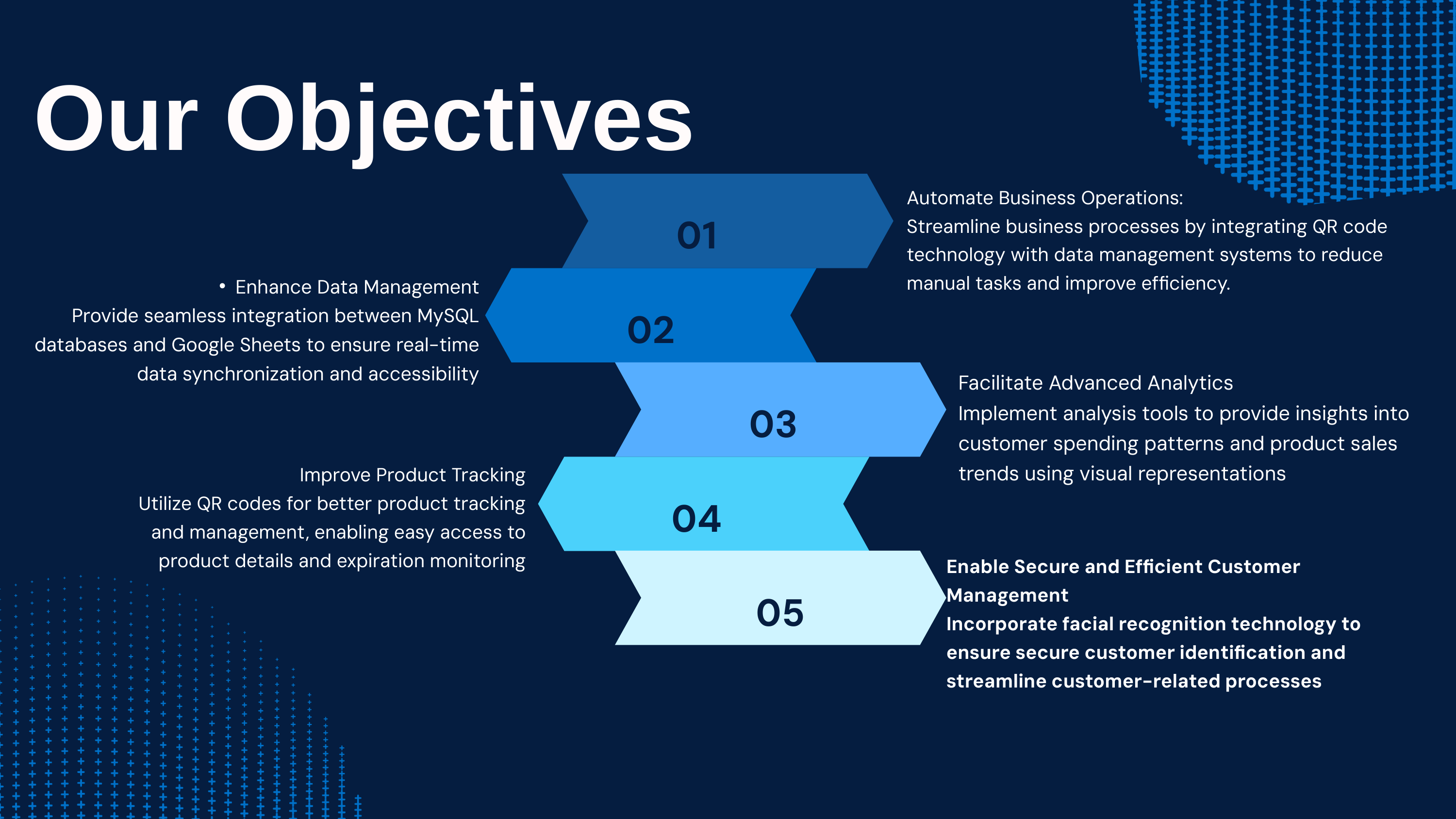

Our Objectives

Automate Business Operations:
Streamline business processes by integrating QR code technology with data management systems to reduce manual tasks and improve efficiency.
01

Enhance Data Management
Provide seamless integration between MySQL databases and Google Sheets to ensure real-time data synchronization and accessibility
02

Facilitate Advanced Analytics
Implement analysis tools to provide insights into customer spending patterns and product sales trends using visual representations
03

Improve Product Tracking
Utilize QR codes for better product tracking and management, enabling easy access to product details and expiration monitoring
04

Enable Secure and Efficient Customer Management
Incorporate facial recognition technology to ensure secure customer identification and streamline customer-related processes
05